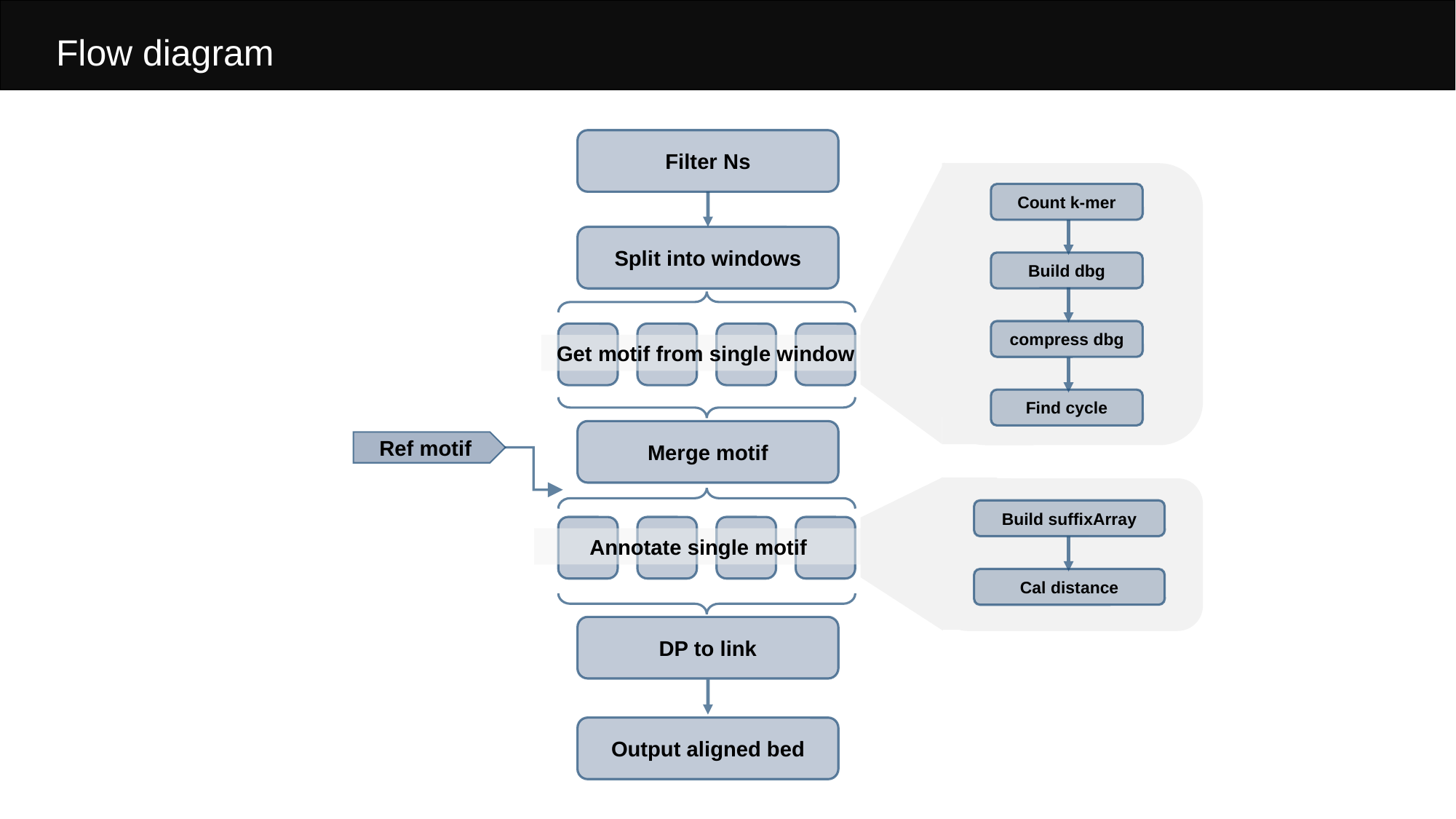

Flow diagram
Filter Ns

Split into windows

Merge motif

DP to link
Output aligned bed

Count k-mer
Build dbg
compress dbg
Get motif from single window
Find cycle
Ref motif

Build suffixArray
Annotate single motif
Cal distance